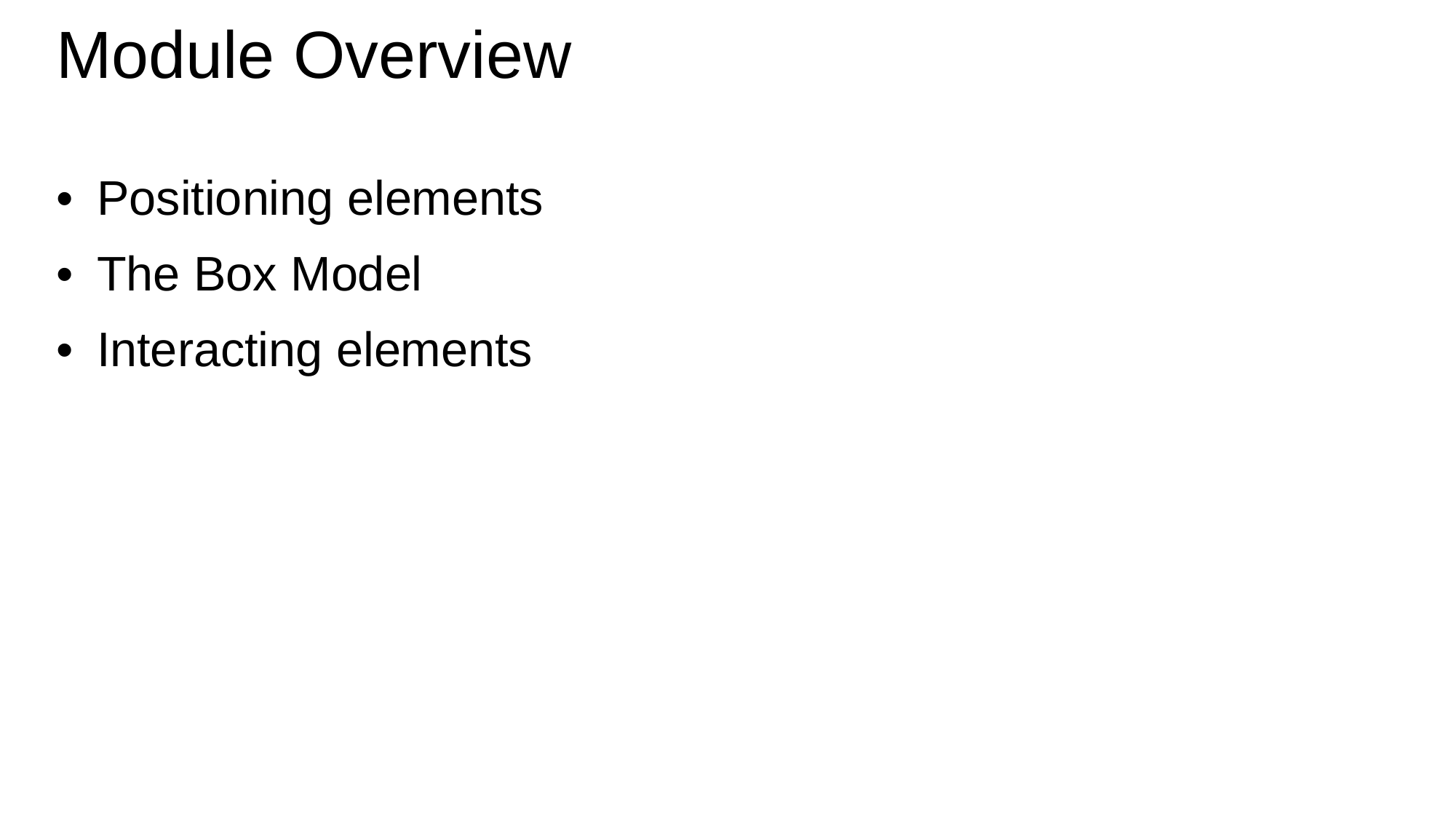

# Module Overview
Positioning elements
The Box Model
Interacting elements